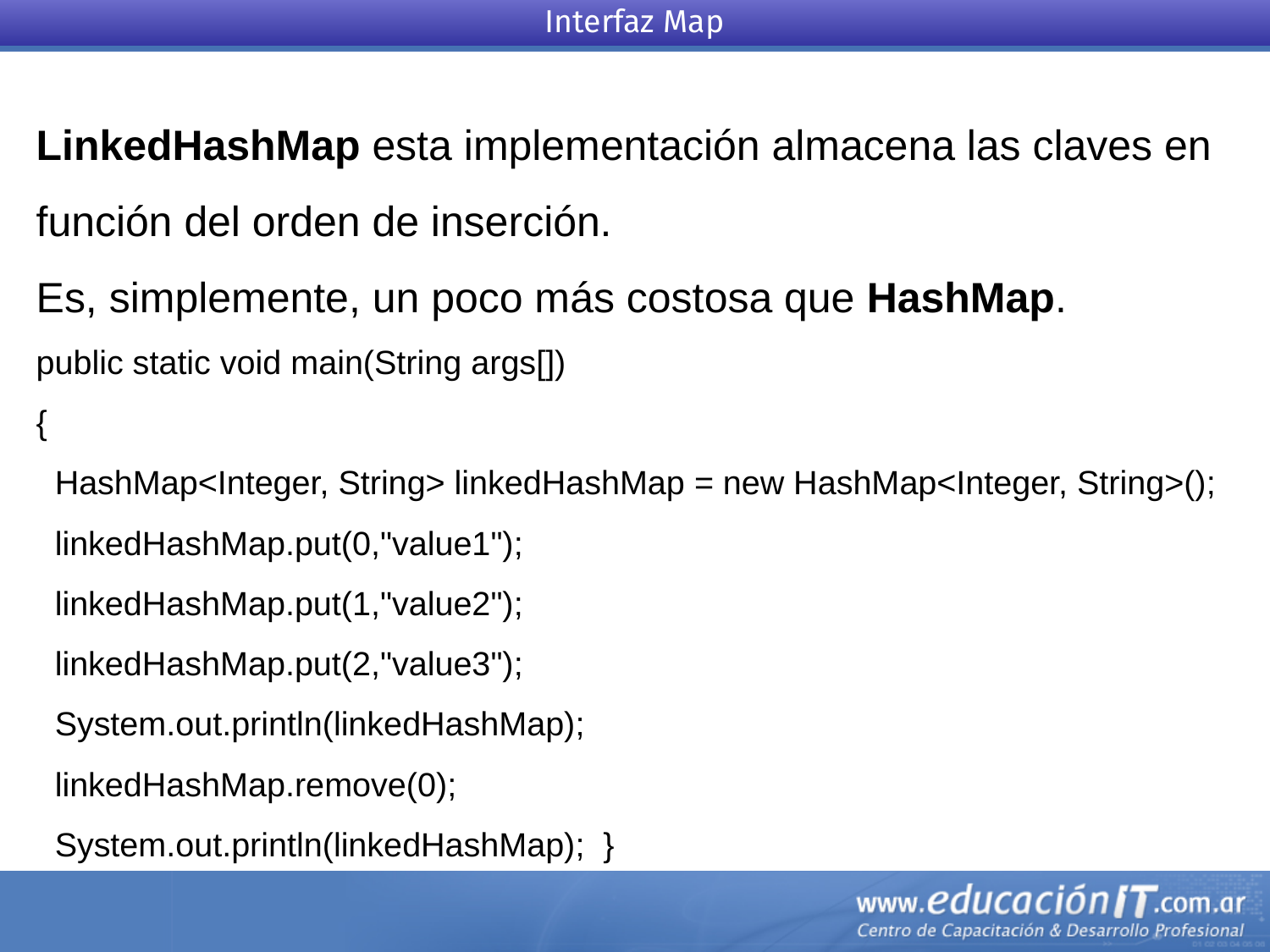

Interfaz Map
LinkedHashMap esta implementación almacena las claves en función del orden de inserción.
Es, simplemente, un poco más costosa que HashMap.
public static void main(String args[])
{
  HashMap<Integer, String> linkedHashMap = new HashMap<Integer, String>();
  linkedHashMap.put(0,"value1");
  linkedHashMap.put(1,"value2");
  linkedHashMap.put(2,"value3");
  System.out.println(linkedHashMap);
  linkedHashMap.remove(0);
  System.out.println(linkedHashMap);  }